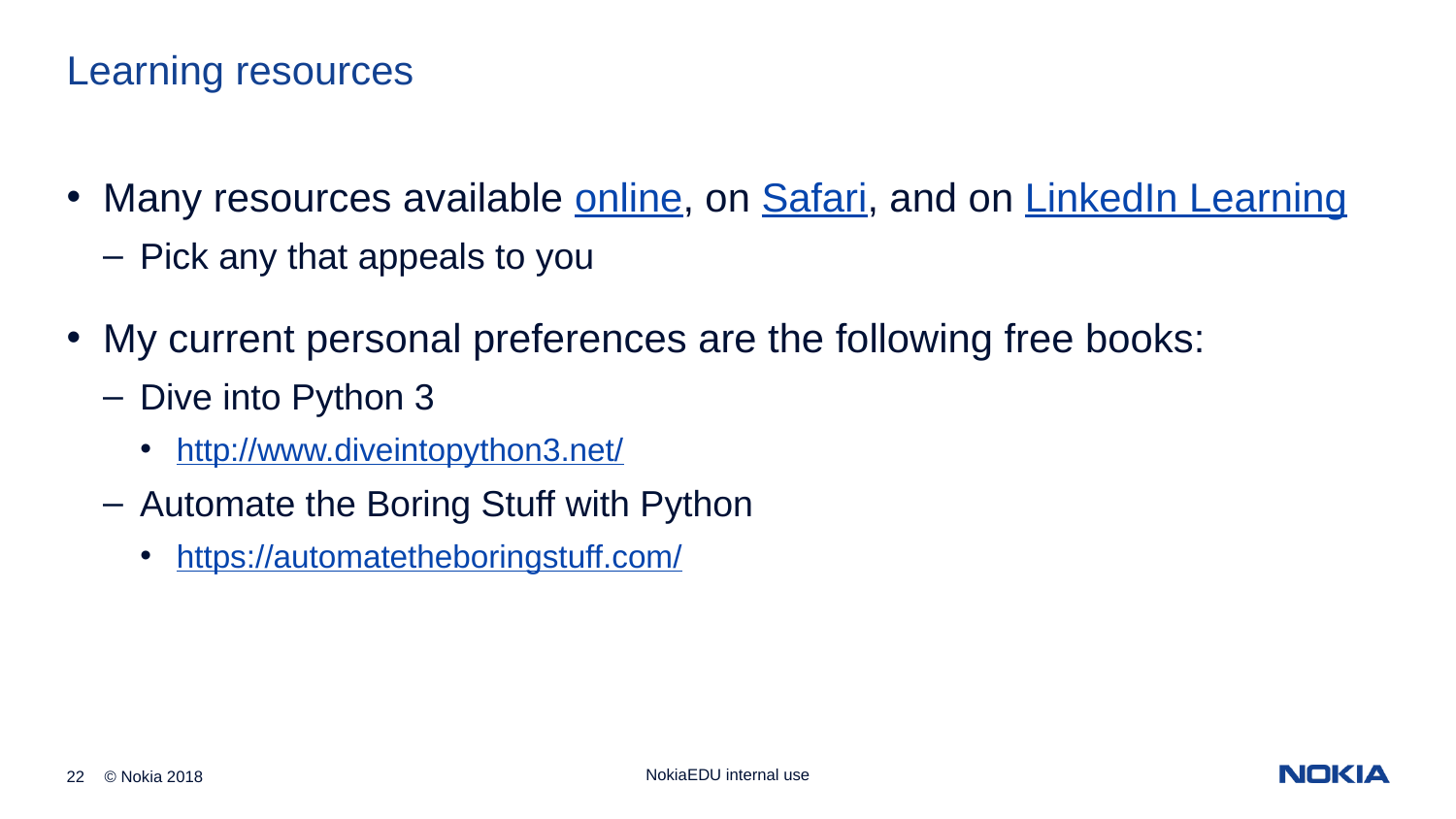

Learning resources

Many resources available online, on Safari, and on LinkedIn Learning
Pick any that appeals to you
My current personal preferences are the following free books:
Dive into Python 3
http://www.diveintopython3.net/
Automate the Boring Stuff with Python
https://automatetheboringstuff.com/

NokiaEDU internal use